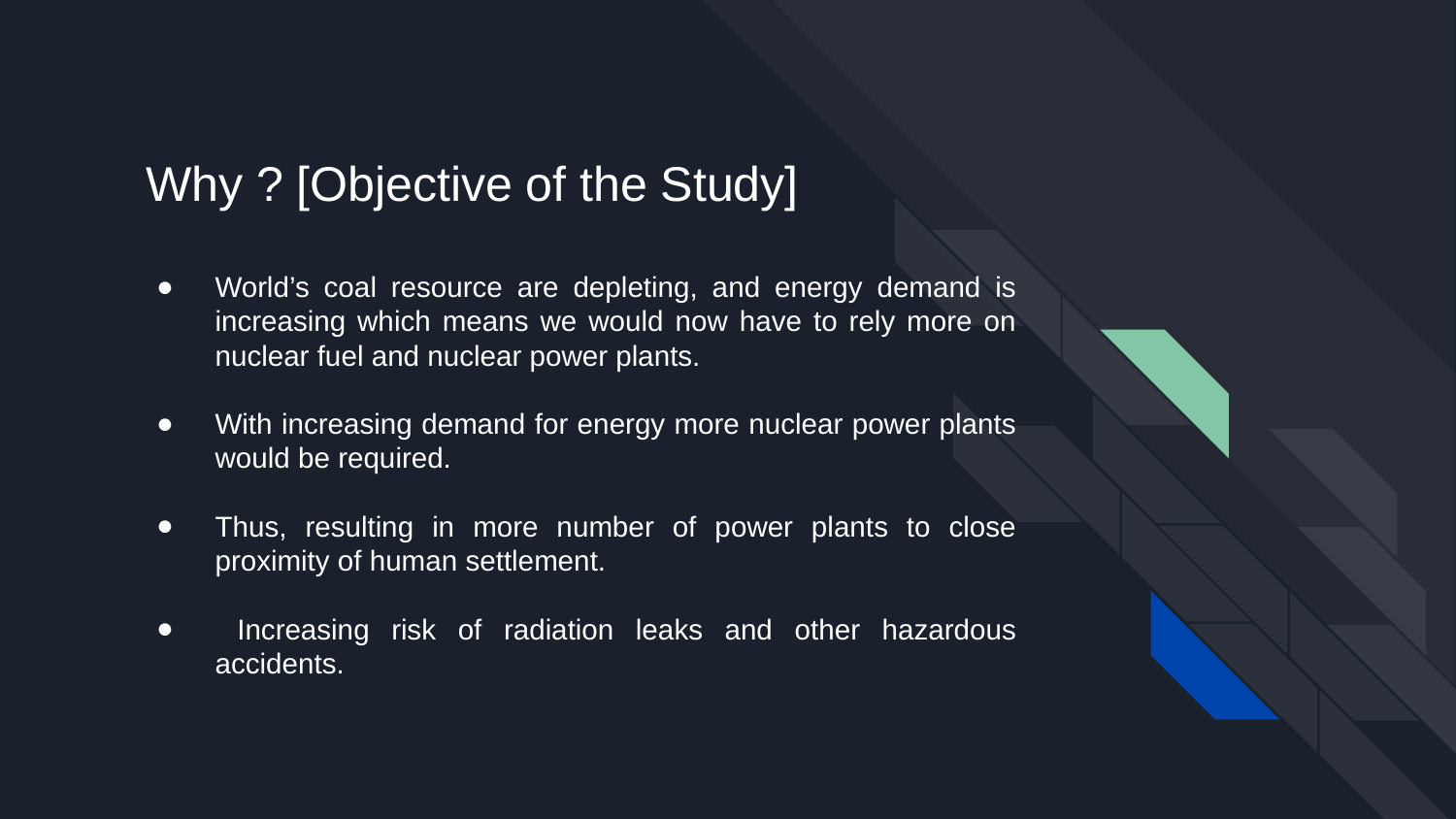

# Why ? [Objective of the Study]

World’s coal resource are depleting, and energy demand is increasing which means we would now have to rely more on nuclear fuel and nuclear power plants.

With increasing demand for energy more nuclear power plants would be required.

Thus, resulting in more number of power plants to close proximity of human settlement.

 Increasing risk of radiation leaks and other hazardous accidents.